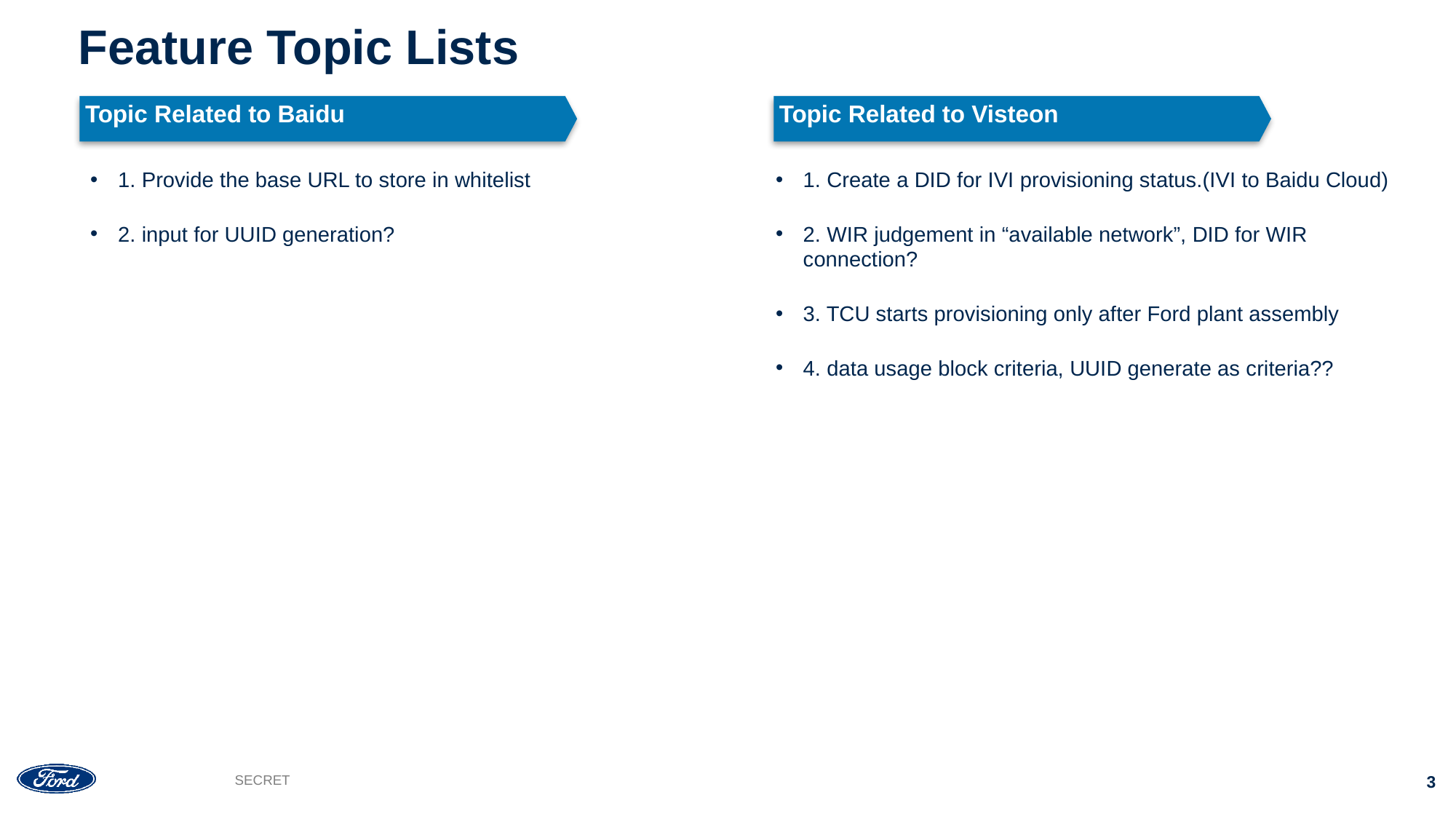

# Feature Topic Lists

Topic Related to Baidu
Topic Related to Visteon
1. Create a DID for IVI provisioning status.(IVI to Baidu Cloud)
2. WIR judgement in “available network”, DID for WIR   connection?
3. TCU starts provisioning only after Ford plant assembly
4. data usage block criteria, UUID generate as criteria??
1. Provide the base URL to store in whitelist
2. input for UUID generation?